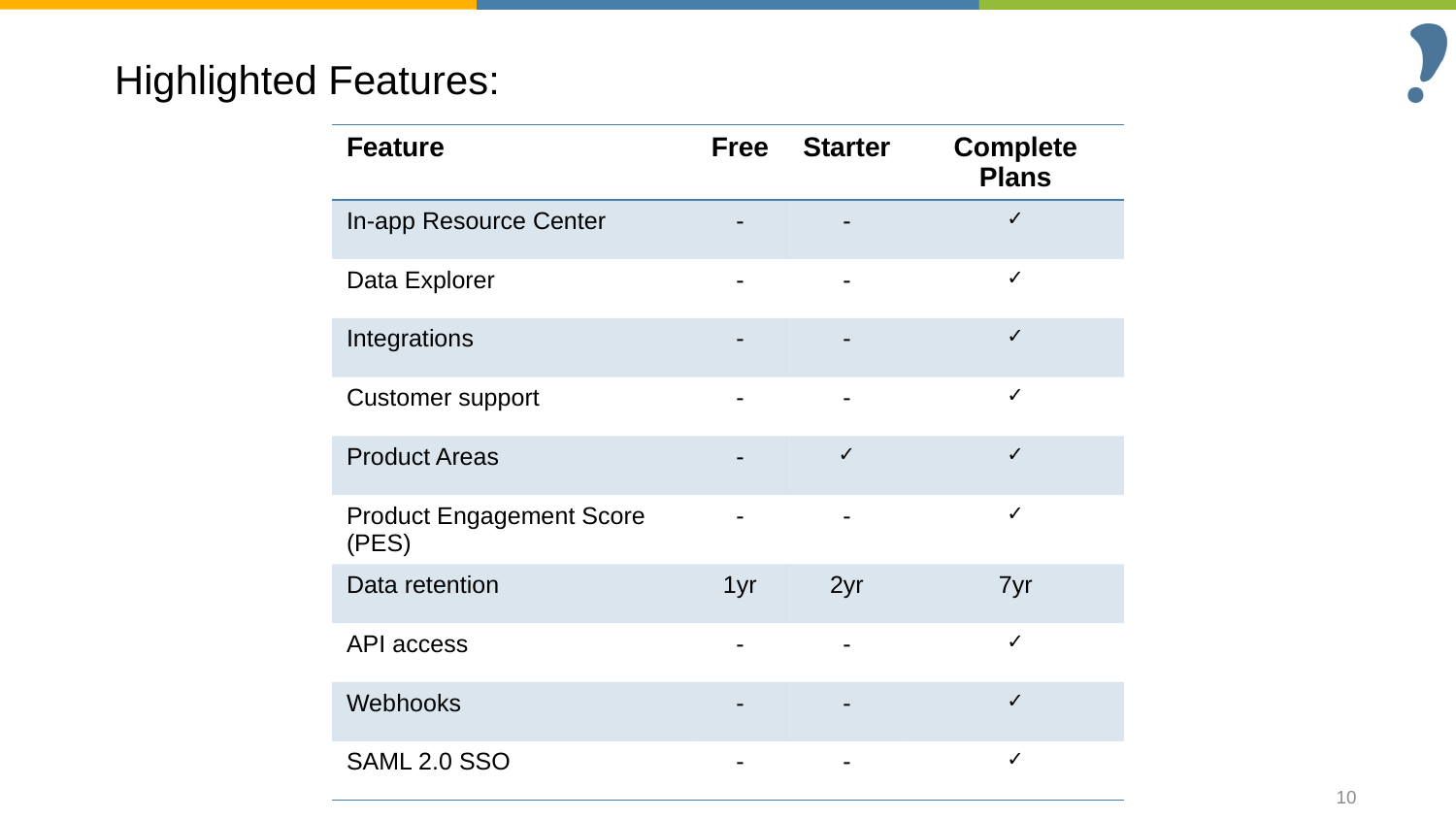

# Highlighted Features:
| Feature | Free | Starter | Complete Plans |
| --- | --- | --- | --- |
| In-app Resource Center | - | - | ✓ |
| Data Explorer | - | - | ✓ |
| Integrations | - | - | ✓ |
| Customer support | - | - | ✓ |
| Product Areas | - | ✓ | ✓ |
| Product Engagement Score (PES) | - | - | ✓ |
| Data retention | 1yr | 2yr | 7yr |
| API access | - | - | ✓ |
| Webhooks | - | - | ✓ |
| SAML 2.0 SSO | - | - | ✓ |
10